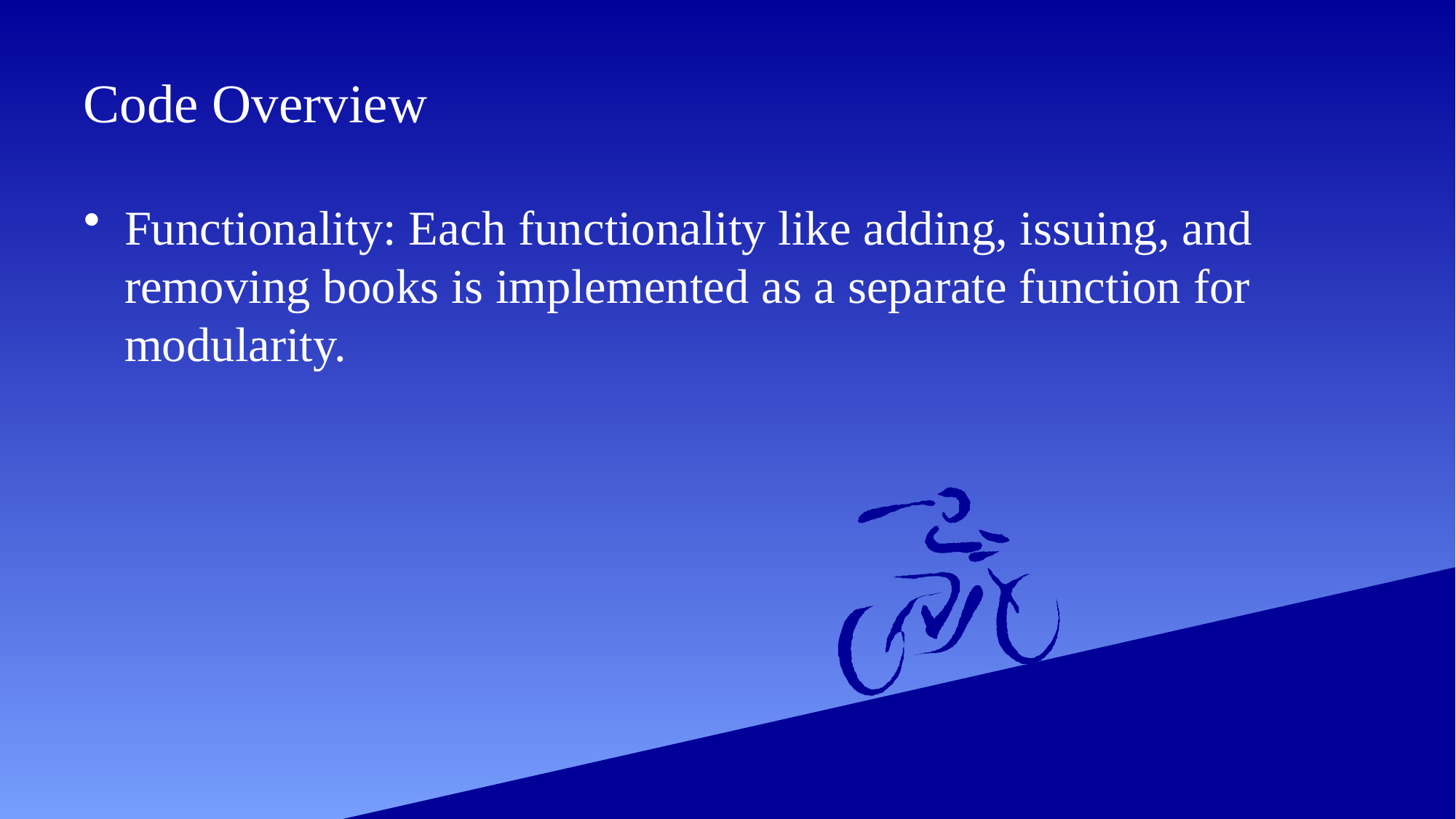

# Code Overview
Functionality: Each functionality like adding, issuing, and removing books is implemented as a separate function for modularity.